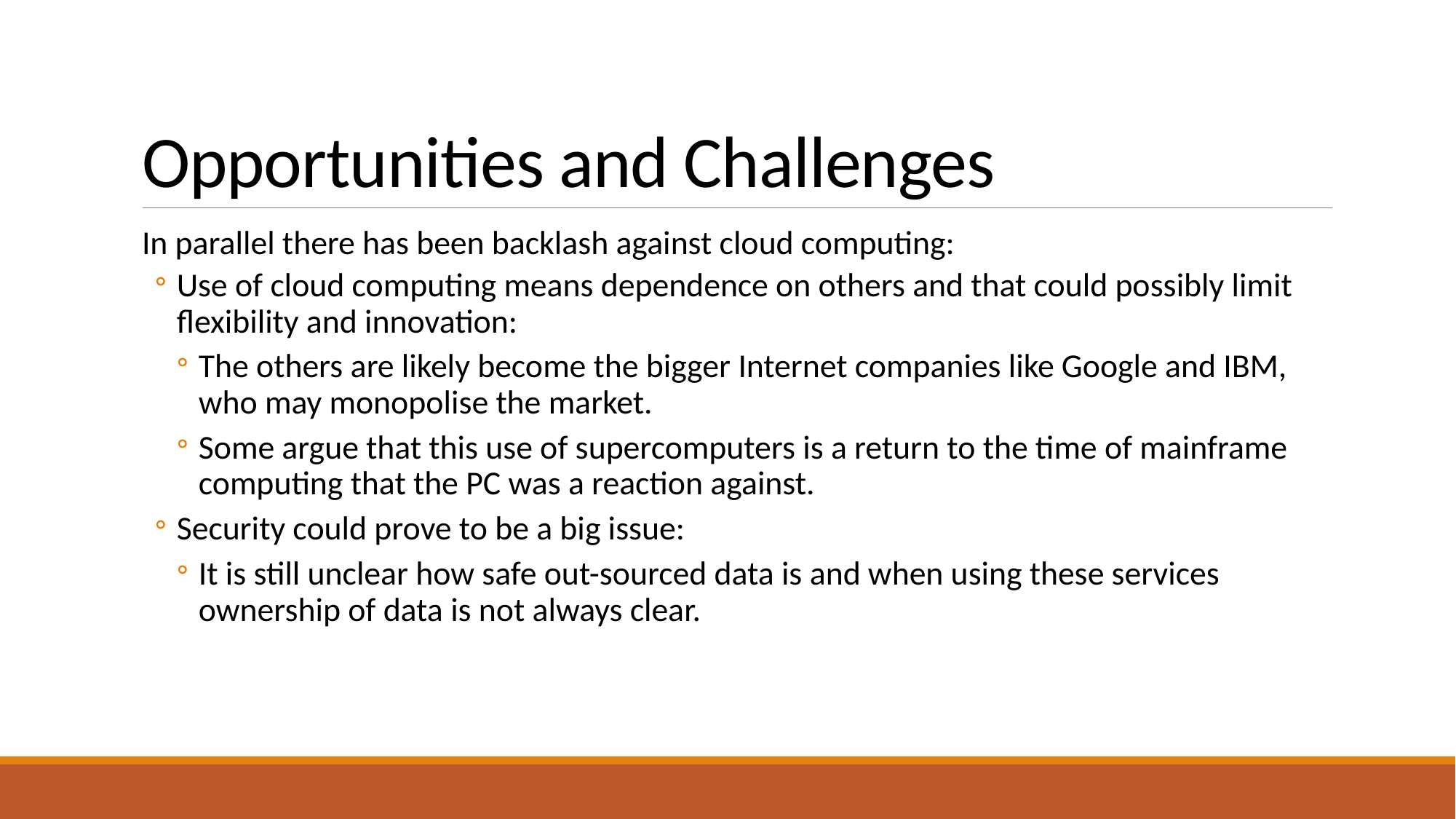

# Opportunities and Challenges
In parallel there has been backlash against cloud computing:
Use of cloud computing means dependence on others and that could possibly limit flexibility and innovation:
The others are likely become the bigger Internet companies like Google and IBM, who may monopolise the market.
Some argue that this use of supercomputers is a return to the time of mainframe computing that the PC was a reaction against.
Security could prove to be a big issue:
It is still unclear how safe out-sourced data is and when using these services ownership of data is not always clear.